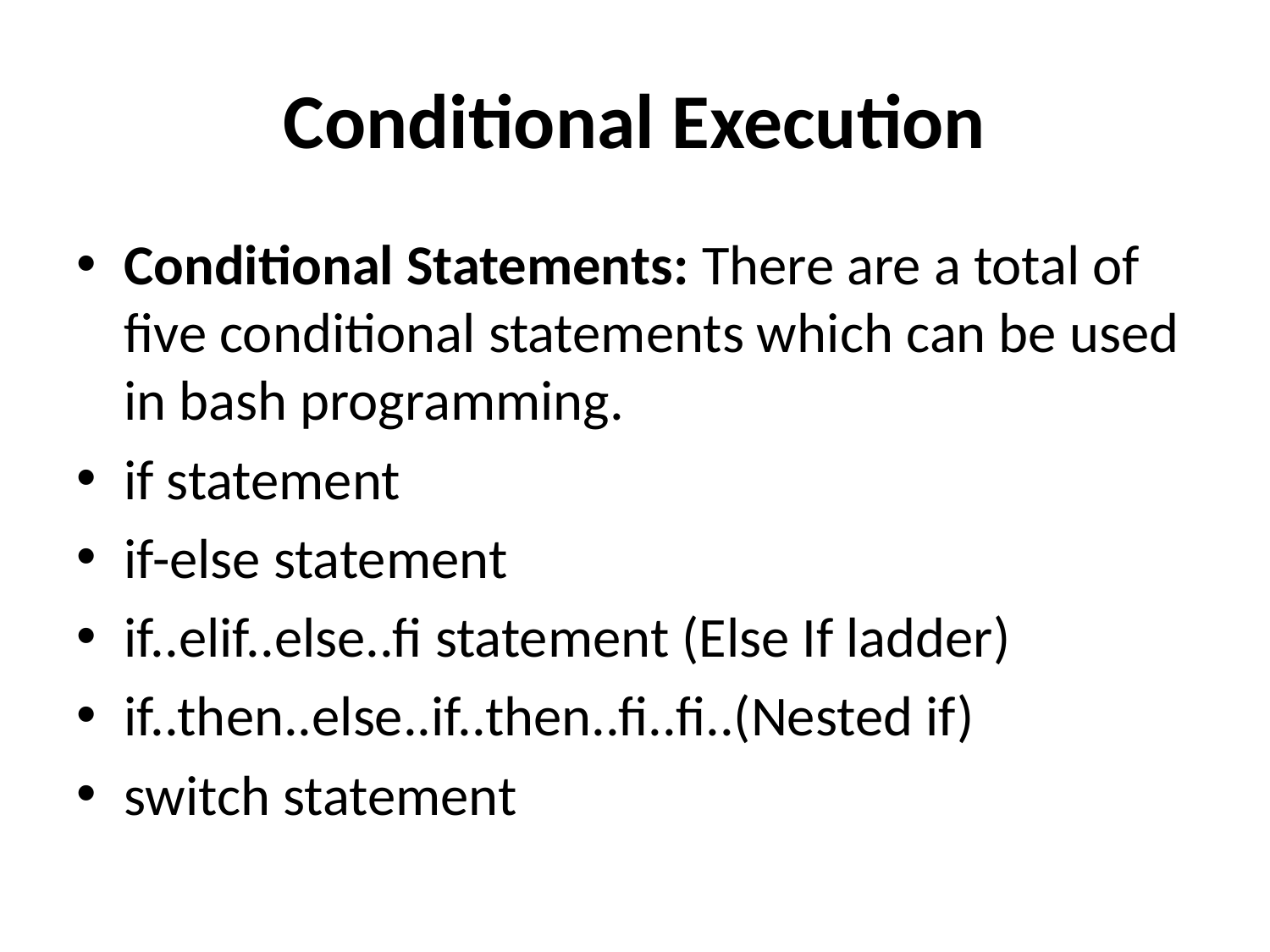

# Conditional Execution
Conditional Statements: There are a total of five conditional statements which can be used in bash programming.
if statement
if-else statement
if..elif..else..fi statement (Else If ladder)
if..then..else..if..then..fi..fi..(Nested if)
switch statement